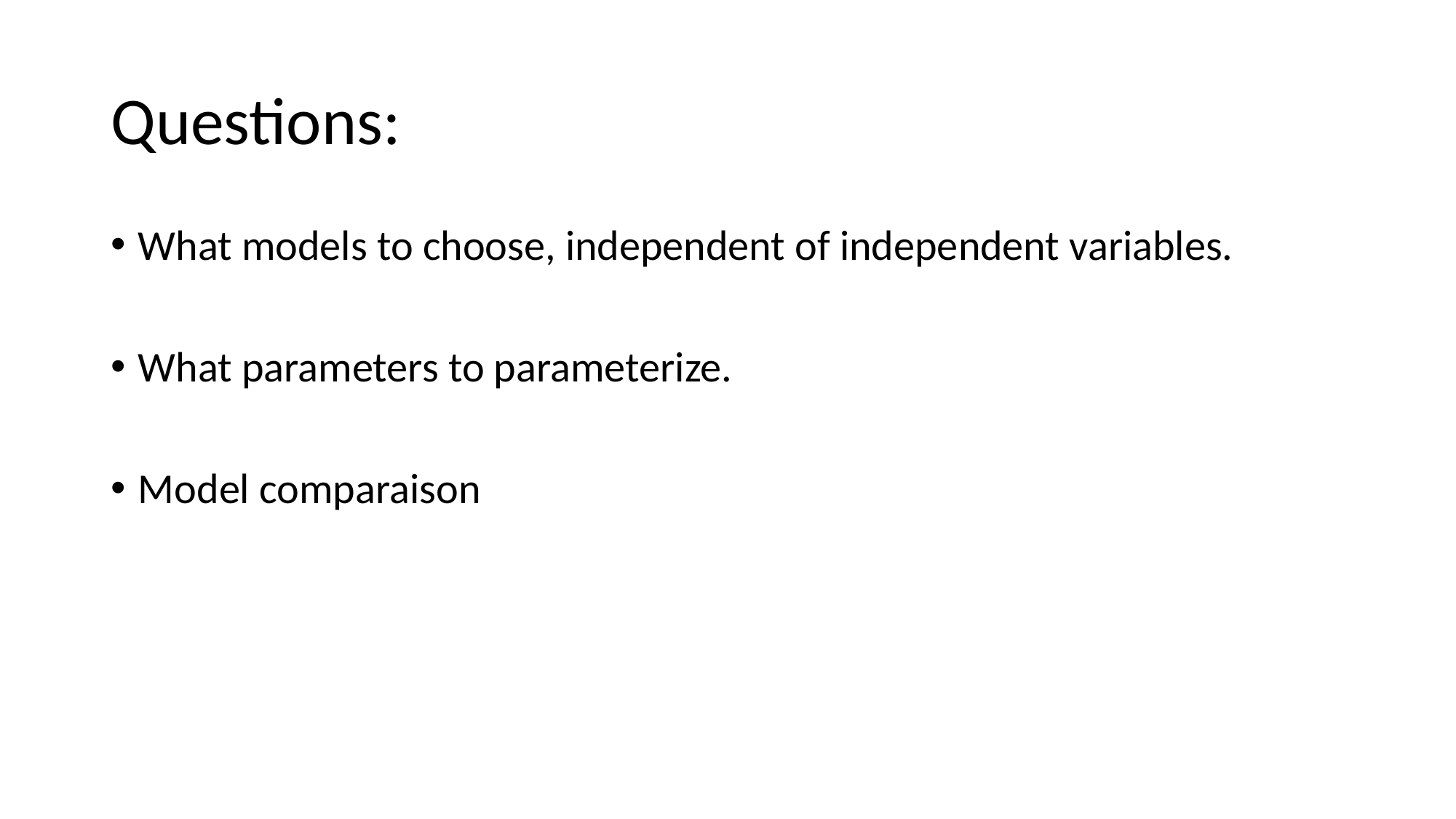

# Questions:
What models to choose, independent of independent variables.

What parameters to parameterize.

Model comparaison